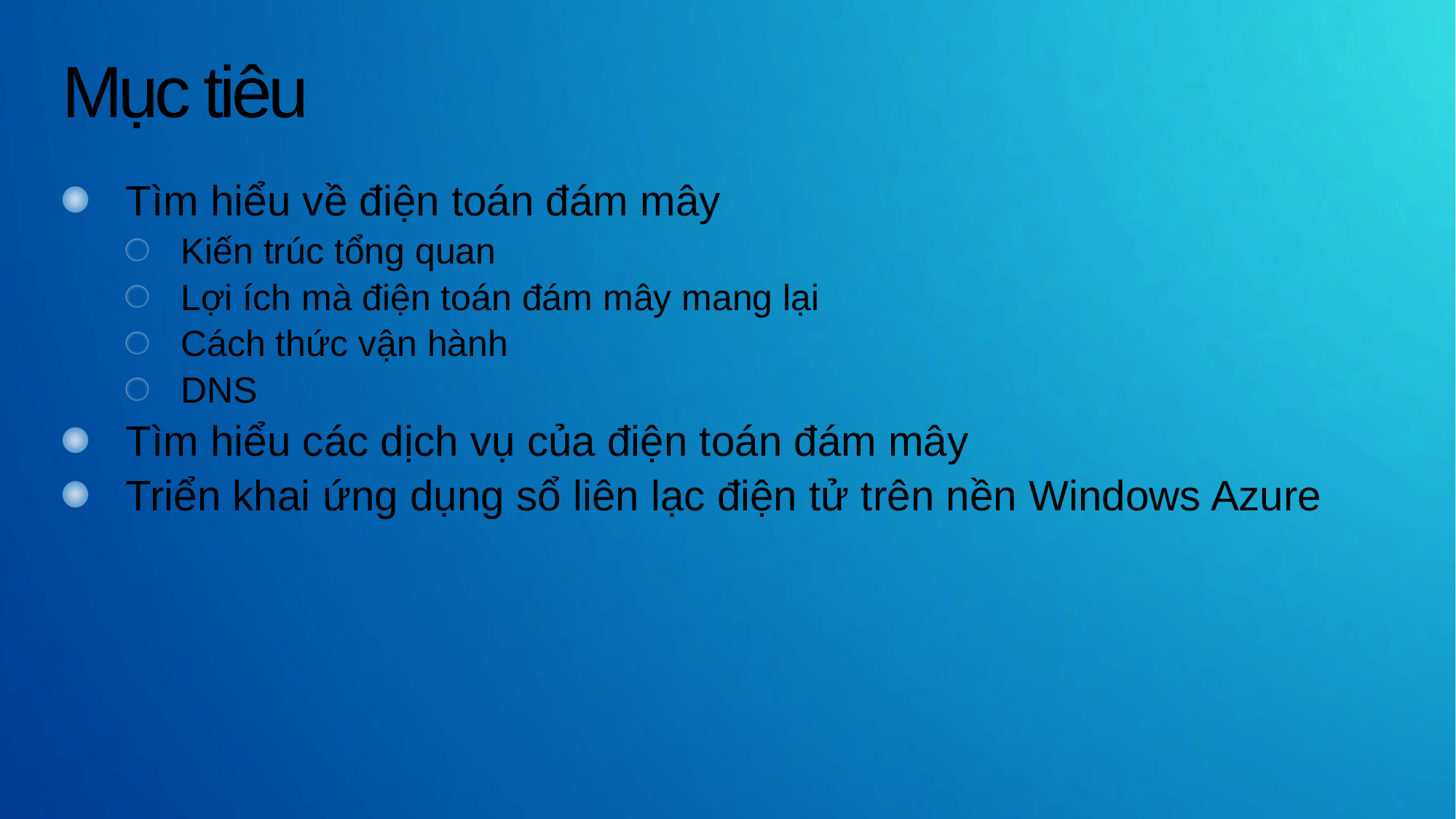

# Mục tiêu
Tìm hiểu về điện toán đám mây
Kiến trúc tổng quan
Lợi ích mà điện toán đám mây mang lại
Cách thức vận hành
DNS
Tìm hiểu các dịch vụ của điện toán đám mây
Triển khai ứng dụng sổ liên lạc điện tử trên nền Windows Azure